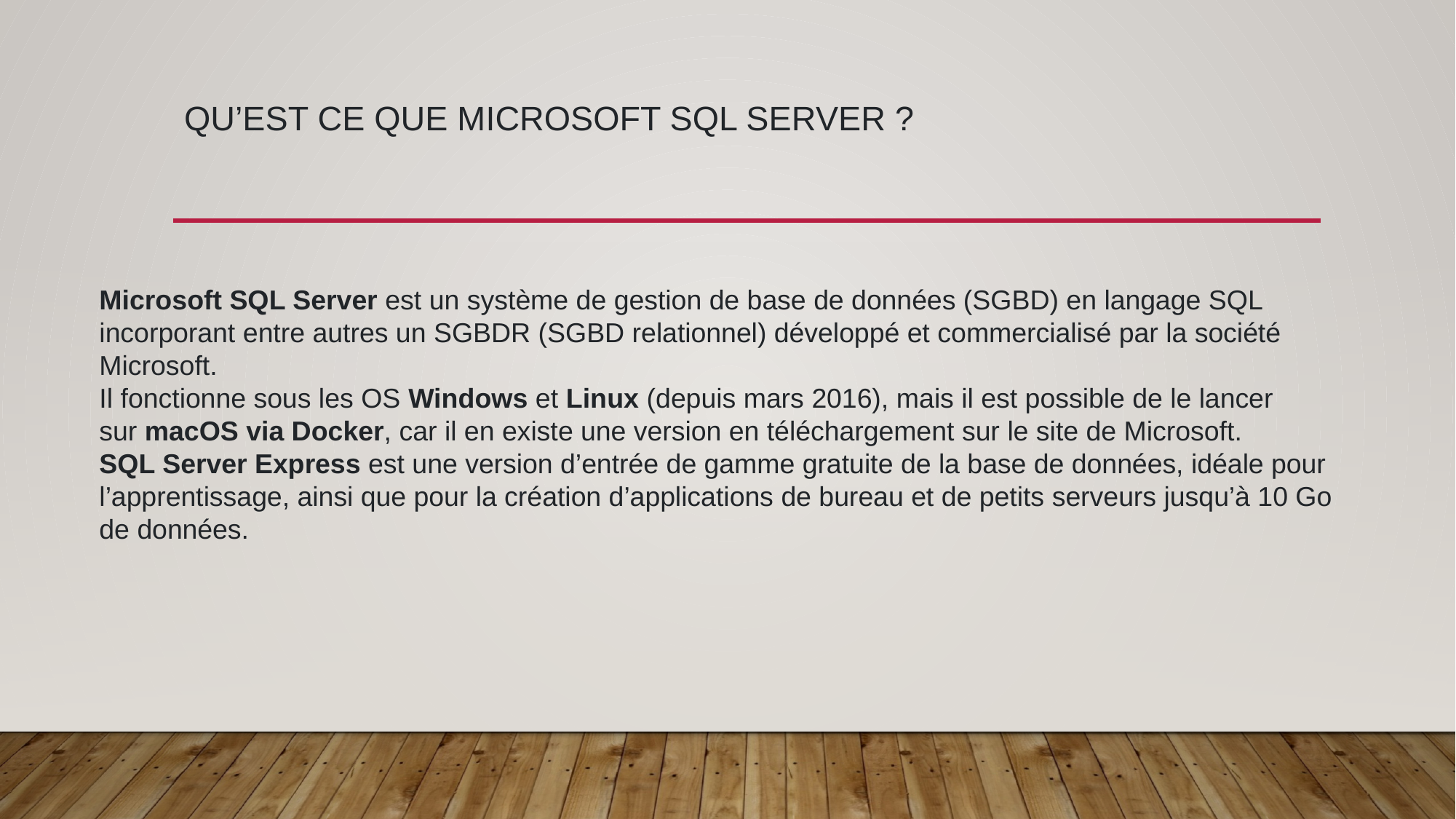

# Qu’est ce que Microsoft SQL Server ?
Microsoft SQL Server est un système de gestion de base de données (SGBD) en langage SQL incorporant entre autres un SGBDR (SGBD relationnel) développé et commercialisé par la société Microsoft.
Il fonctionne sous les OS Windows et Linux (depuis mars 2016), mais il est possible de le lancer sur macOS via Docker, car il en existe une version en téléchargement sur le site de Microsoft.
SQL Server Express est une version d’entrée de gamme gratuite de la base de données, idéale pour l’apprentissage, ainsi que pour la création d’applications de bureau et de petits serveurs jusqu’à 10 Go de données.